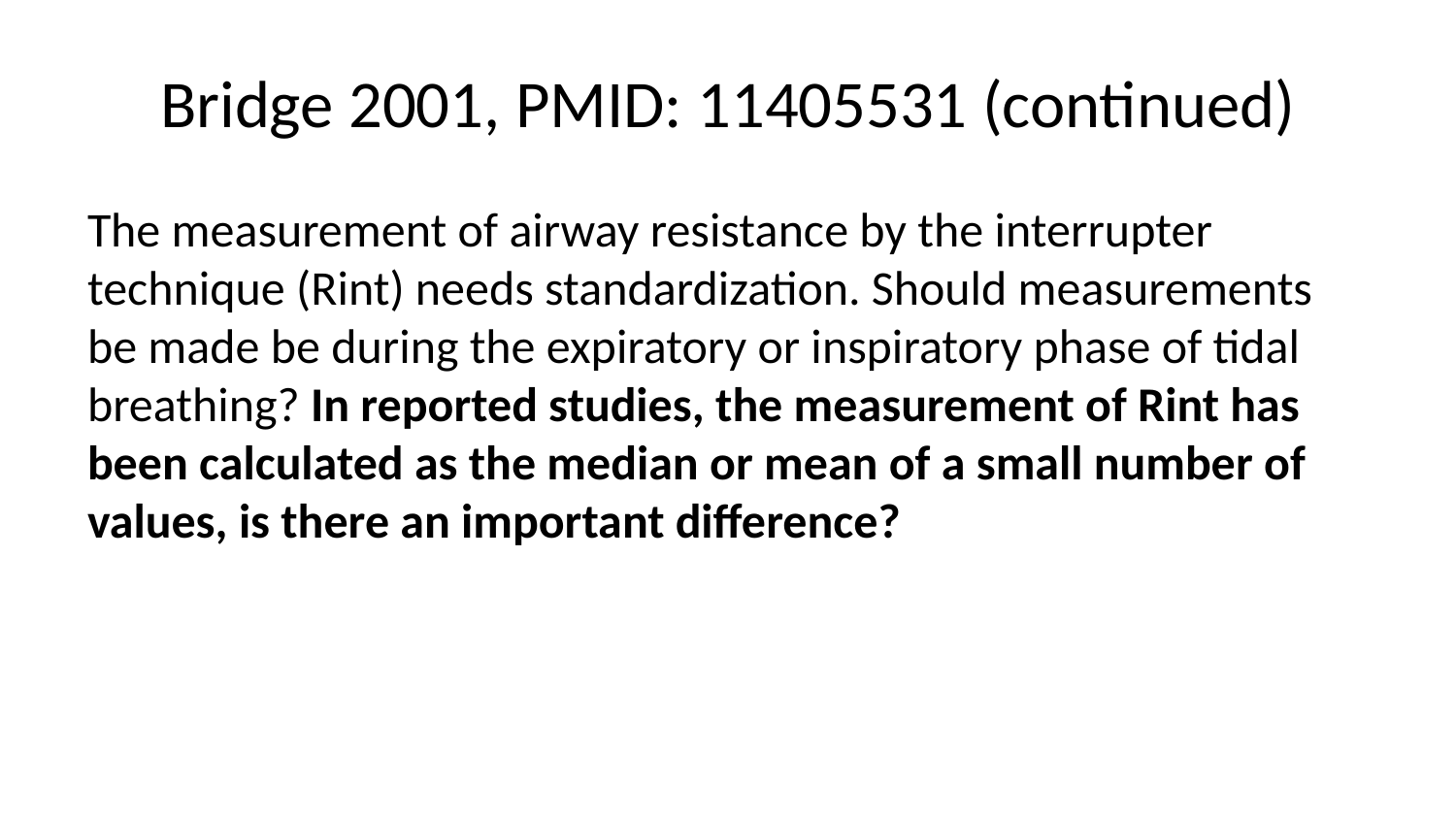

# Bridge 2001, PMID: 11405531 (continued)
The measurement of airway resistance by the interrupter technique (Rint) needs standardization. Should measurements be made be during the expiratory or inspiratory phase of tidal breathing? In reported studies, the measurement of Rint has been calculated as the median or mean of a small number of values, is there an important difference?